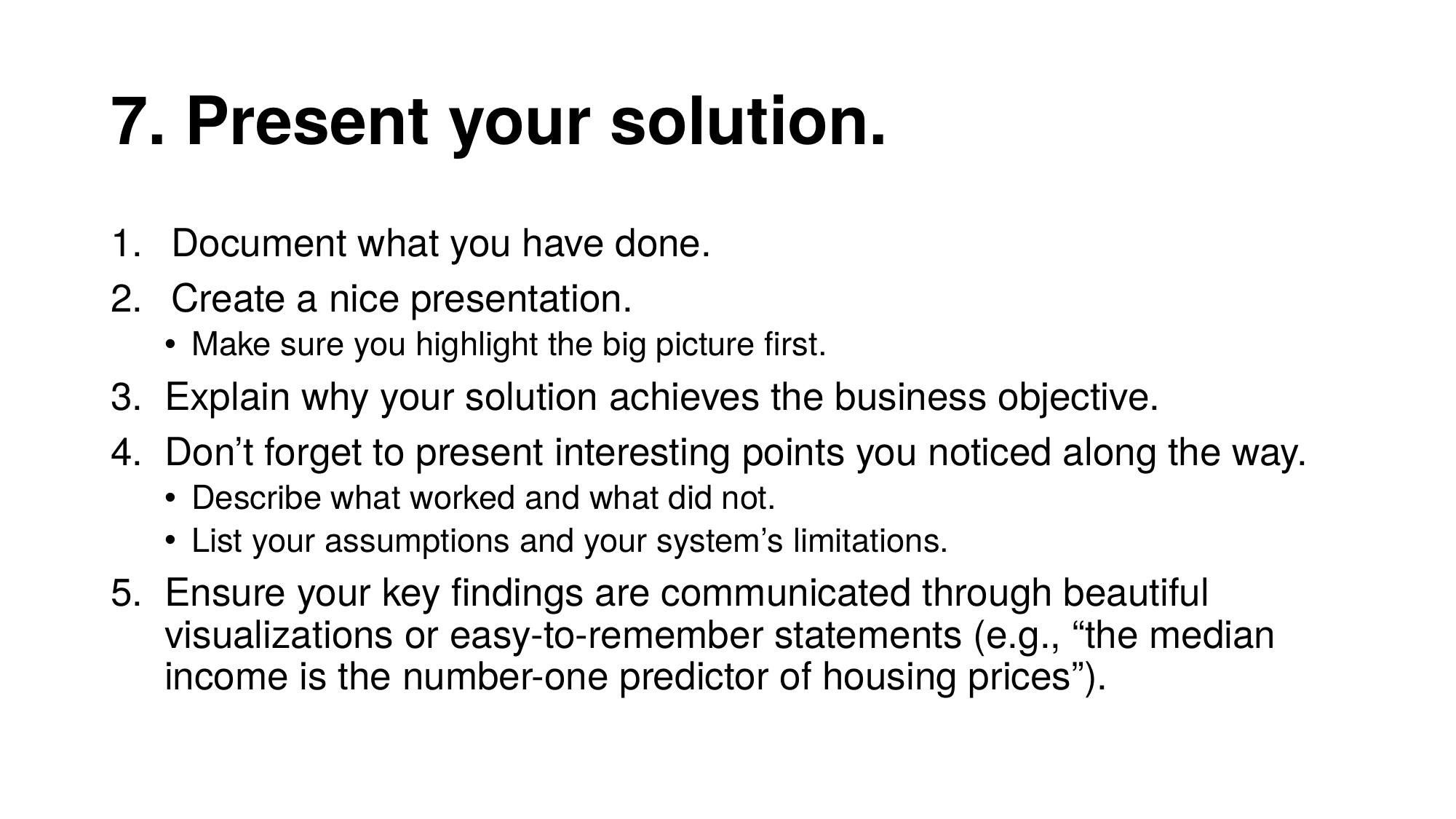

# 7. Present your solution.
Document what you have done.
Create a nice presentation.
Make sure you highlight the big picture first.
Explain why your solution achieves the business objective.
Don’t forget to present interesting points you noticed along the way.
Describe what worked and what did not.
List your assumptions and your system’s limitations.
Ensure your key findings are communicated through beautiful visualizations or easy-to-remember statements (e.g., “the median income is the number-one predictor of housing prices”).